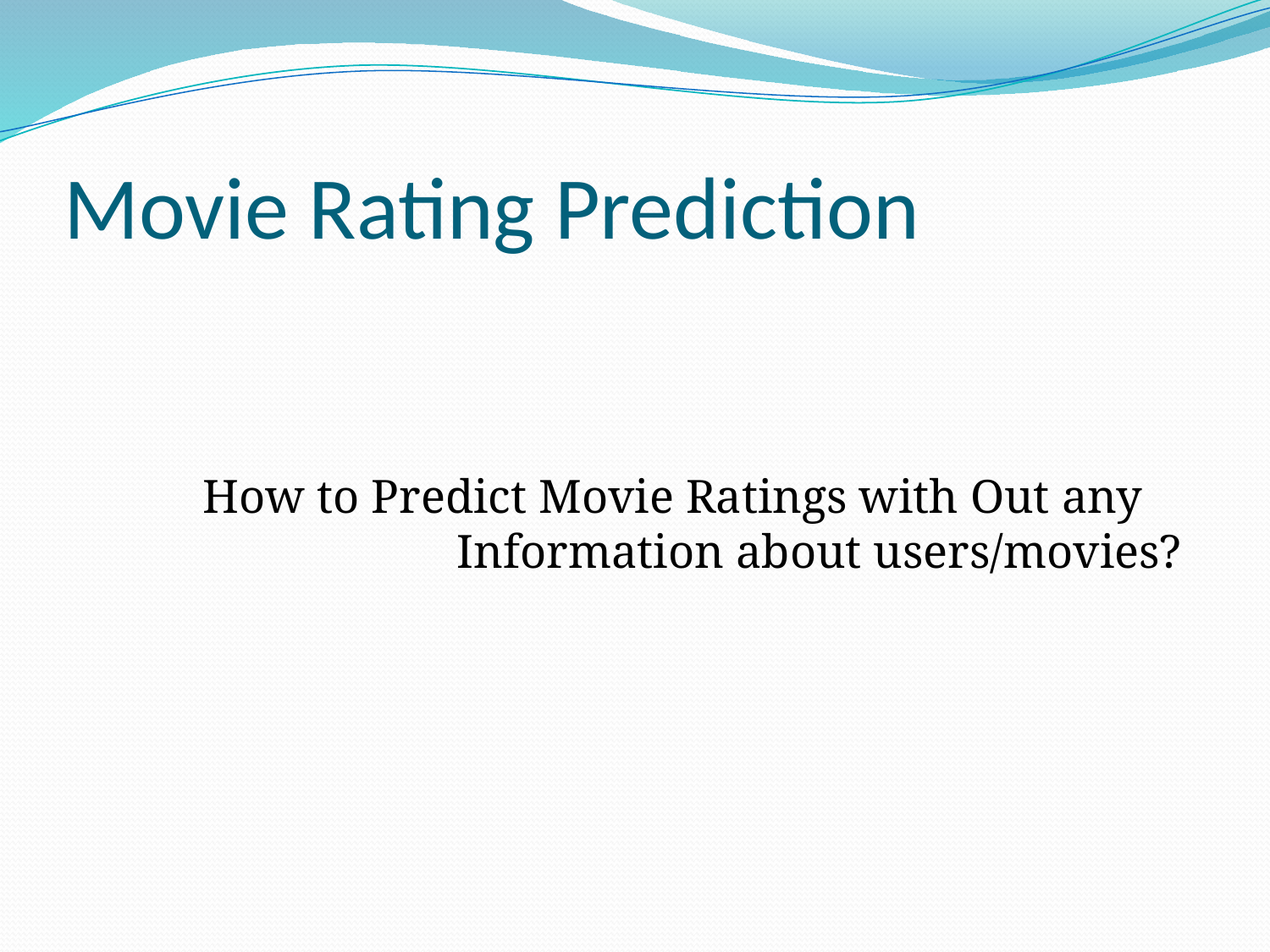

# Movie Rating Prediction

	How to Predict Movie Ratings with Out any 			Information about users/movies?